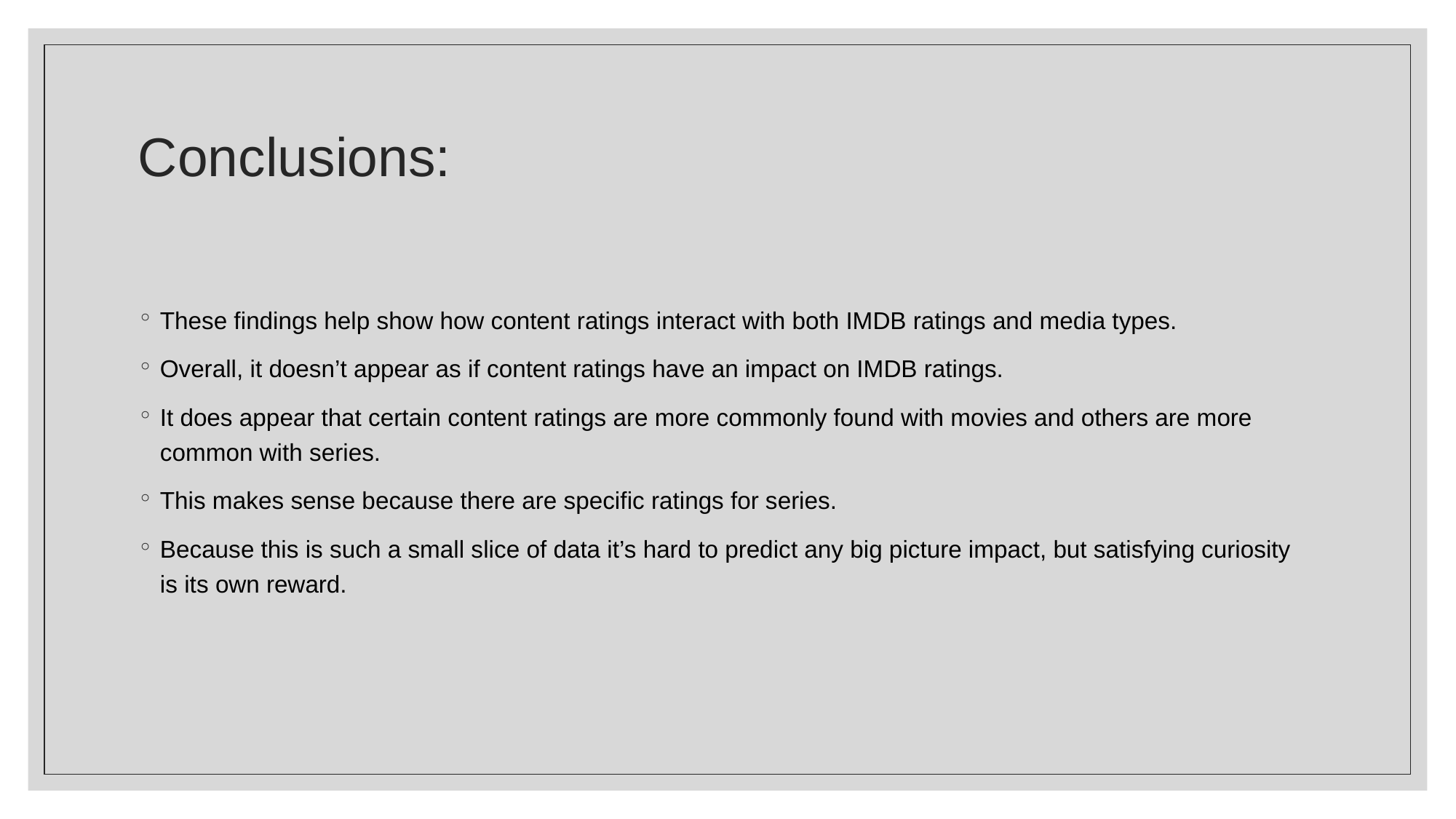

# Conclusions:

These findings help show how content ratings interact with both IMDB ratings and media types.
Overall, it doesn’t appear as if content ratings have an impact on IMDB ratings.
It does appear that certain content ratings are more commonly found with movies and others are more common with series.
This makes sense because there are specific ratings for series.
Because this is such a small slice of data it’s hard to predict any big picture impact, but satisfying curiosity is its own reward.